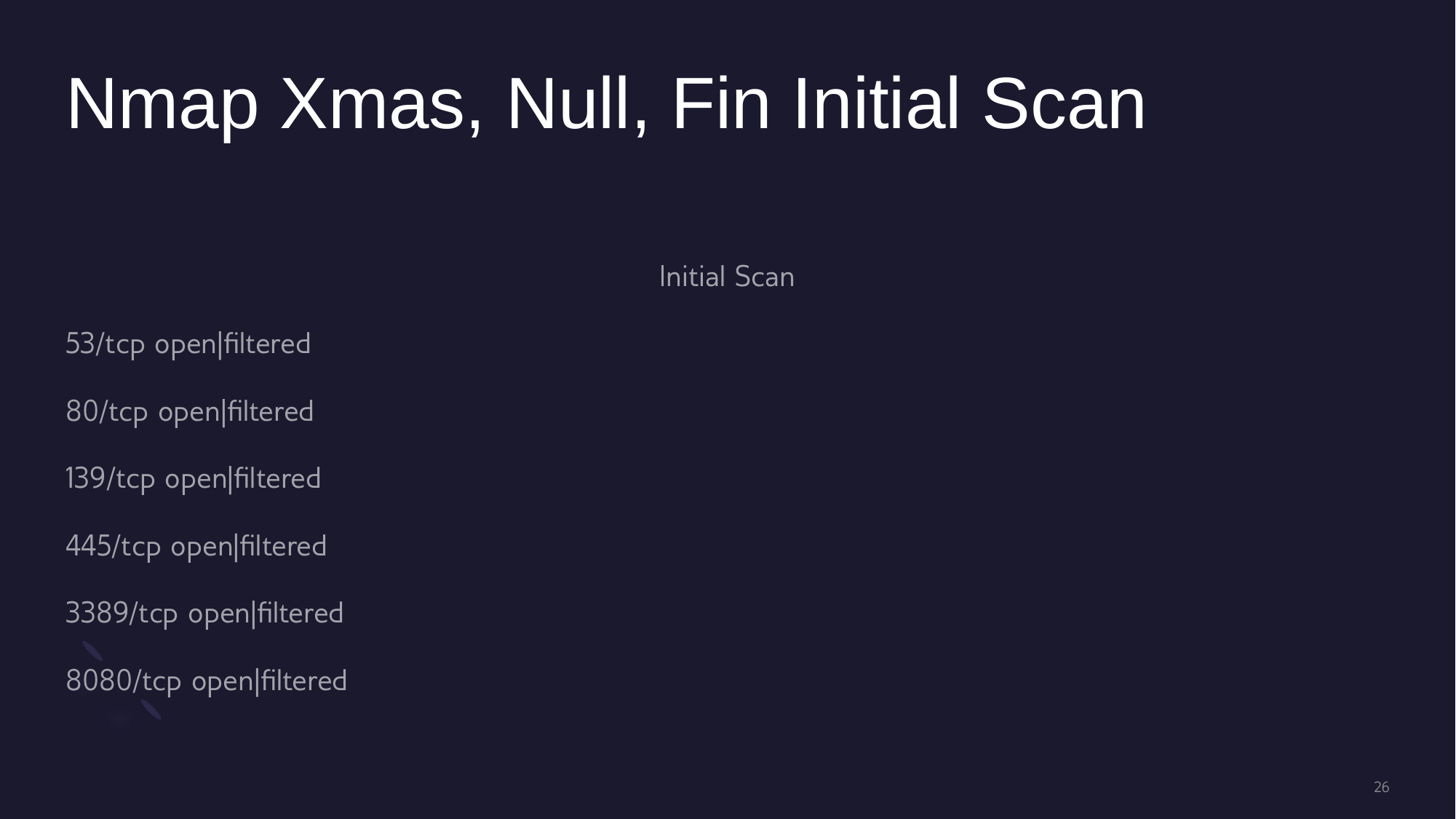

# Nmap Xmas, Null, Fin Initial Scan
Initial Scan
53/tcp open|filtered
80/tcp open|filtered
139/tcp open|filtered
445/tcp open|filtered
3389/tcp open|filtered
8080/tcp open|filtered

26